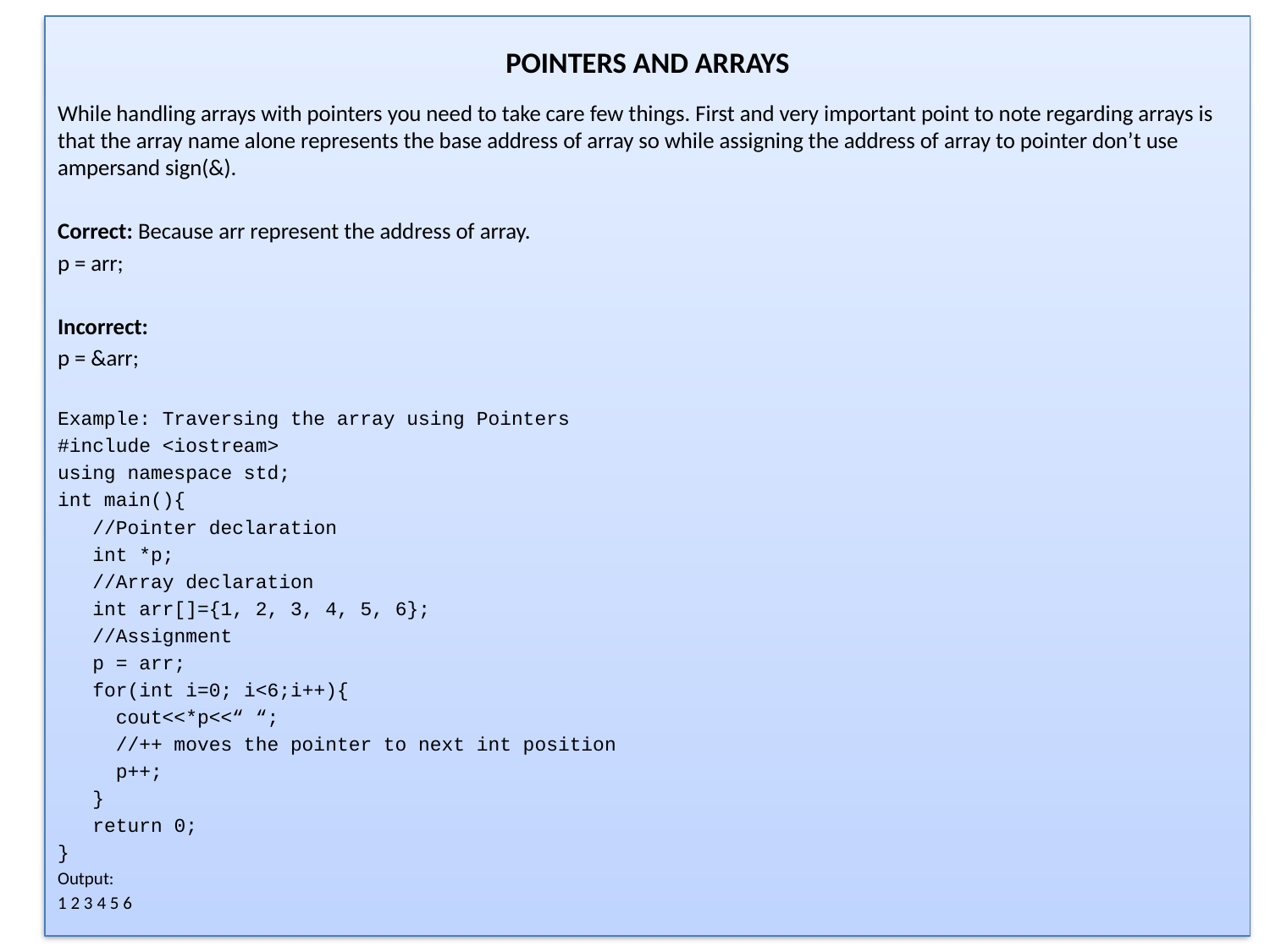

POINTERS AND ARRAYS
While handling arrays with pointers you need to take care few things. First and very important point to note regarding arrays is that the array name alone represents the base address of array so while assigning the address of array to pointer don’t use ampersand sign(&).

Correct: Because arr represent the address of array.
p = arr;

Incorrect:
p = &arr;

Example: Traversing the array using Pointers
#include <iostream>
using namespace std;
int main(){
   //Pointer declaration
   int *p;
   //Array declaration
   int arr[]={1, 2, 3, 4, 5, 6};
   //Assignment
   p = arr;
   for(int i=0; i<6;i++){
     cout<<*p<<“ “;
     //++ moves the pointer to next int position
     p++;
   }
   return 0;
}
Output:
1 2 3 4 5 6